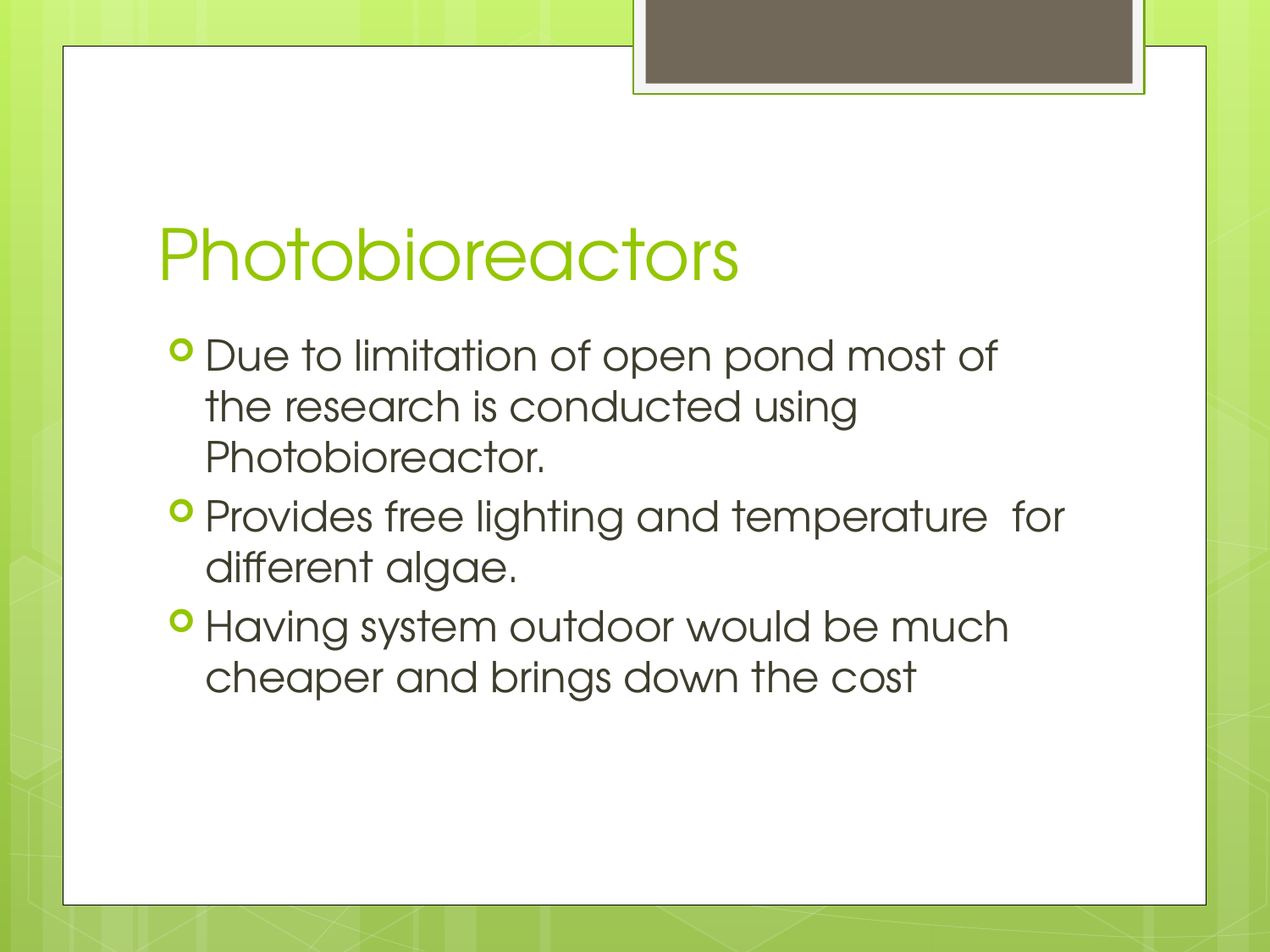

# Photobioreactors
Due to limitation of open pond most of the research is conducted using Photobioreactor.
Provides free lighting and temperature  for different algae.
Having system outdoor would be much cheaper and brings down the cost